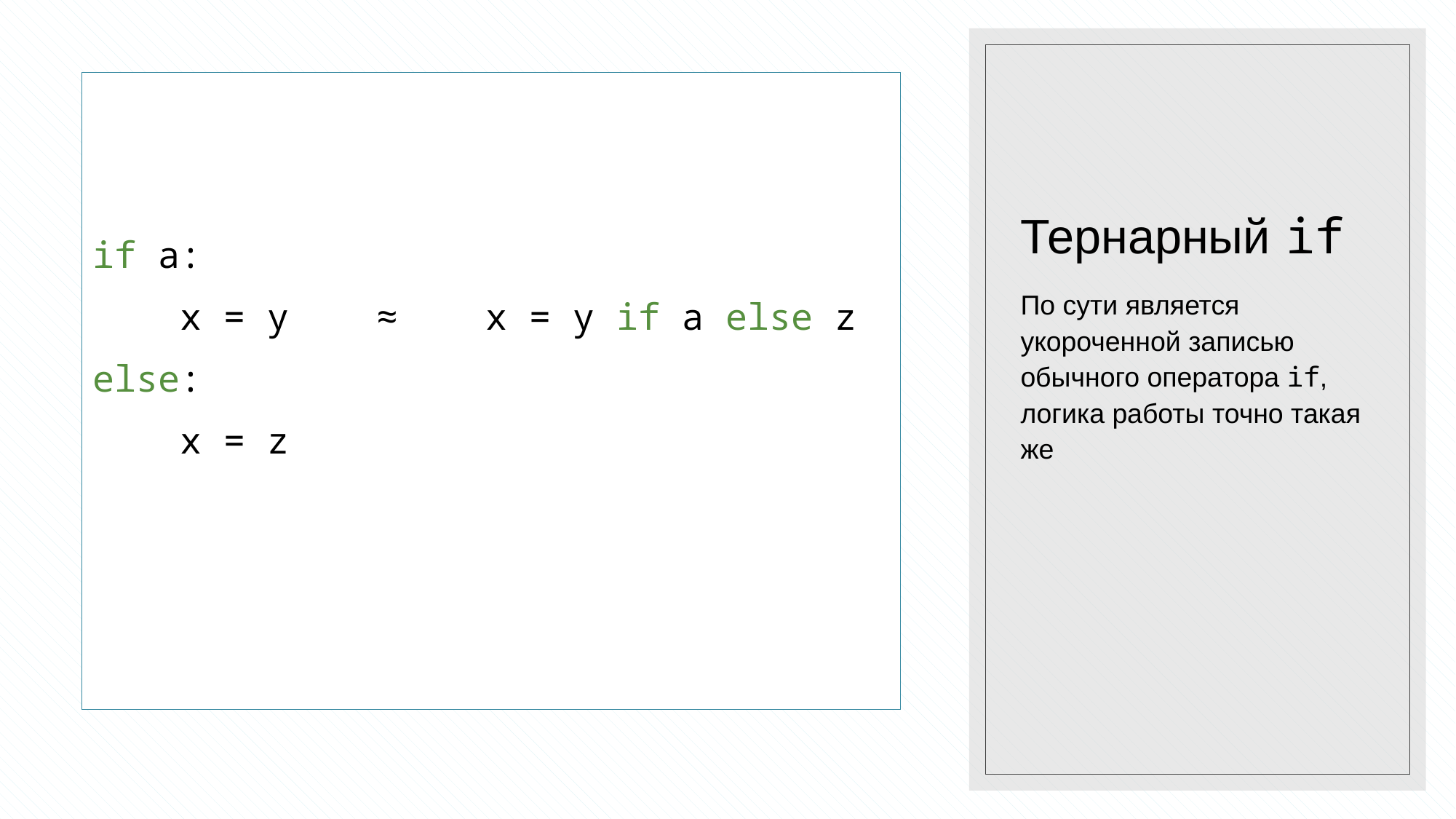

# Тернарный if

if a:
    x = y    ≈    x = y if a else z
else:
    x = z

По сути является укороченной записью обычного оператора if, логика работы точно такая же